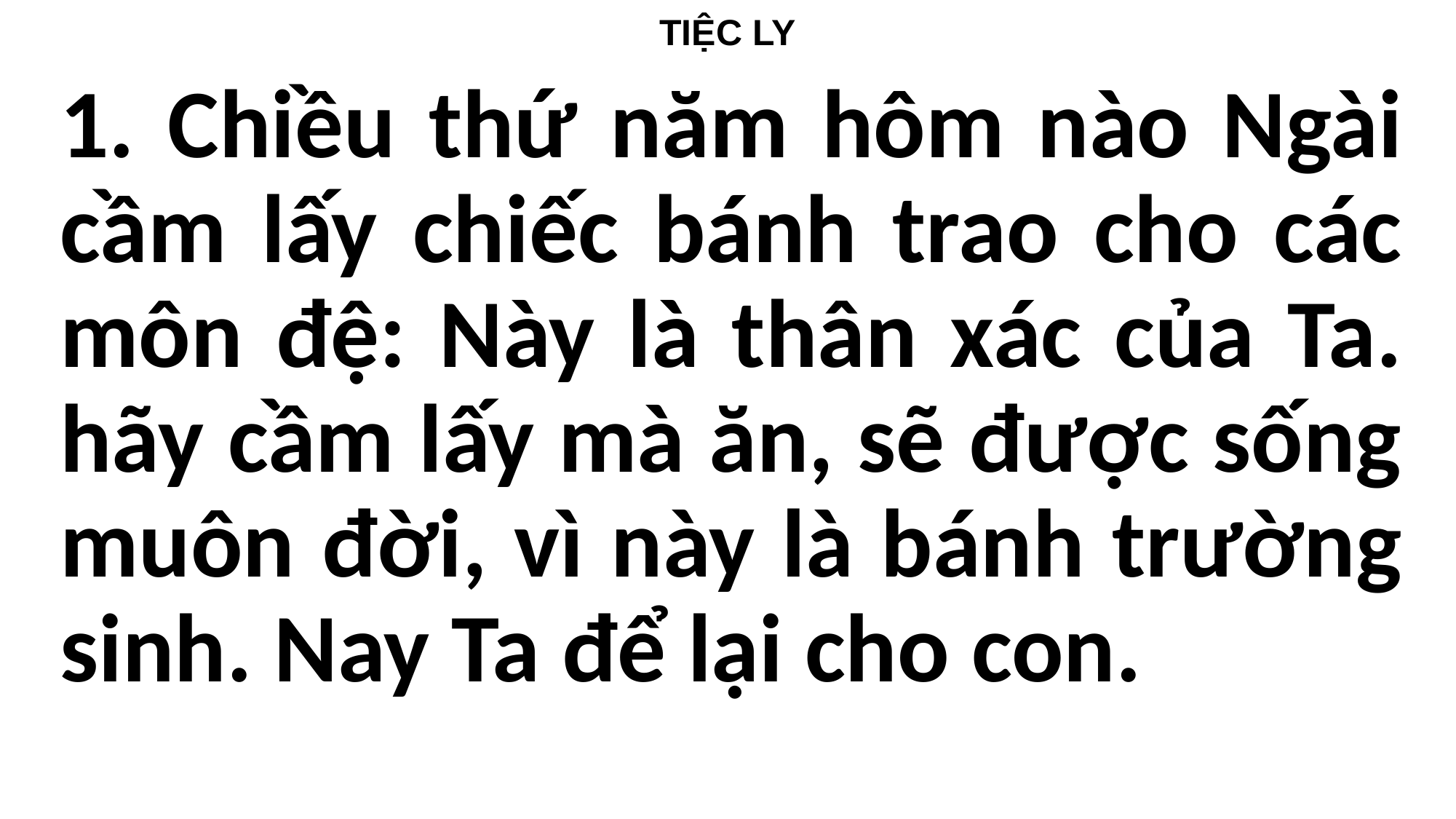

TIỆC LY
1. Chiều thứ năm hôm nào Ngài cầm lấy chiếc bánh trao cho các môn đệ: Này là thân xác của Ta. hãy cầm lấy mà ăn, sẽ được sống muôn đời, vì này là bánh trường sinh. Nay Ta để lại cho con.